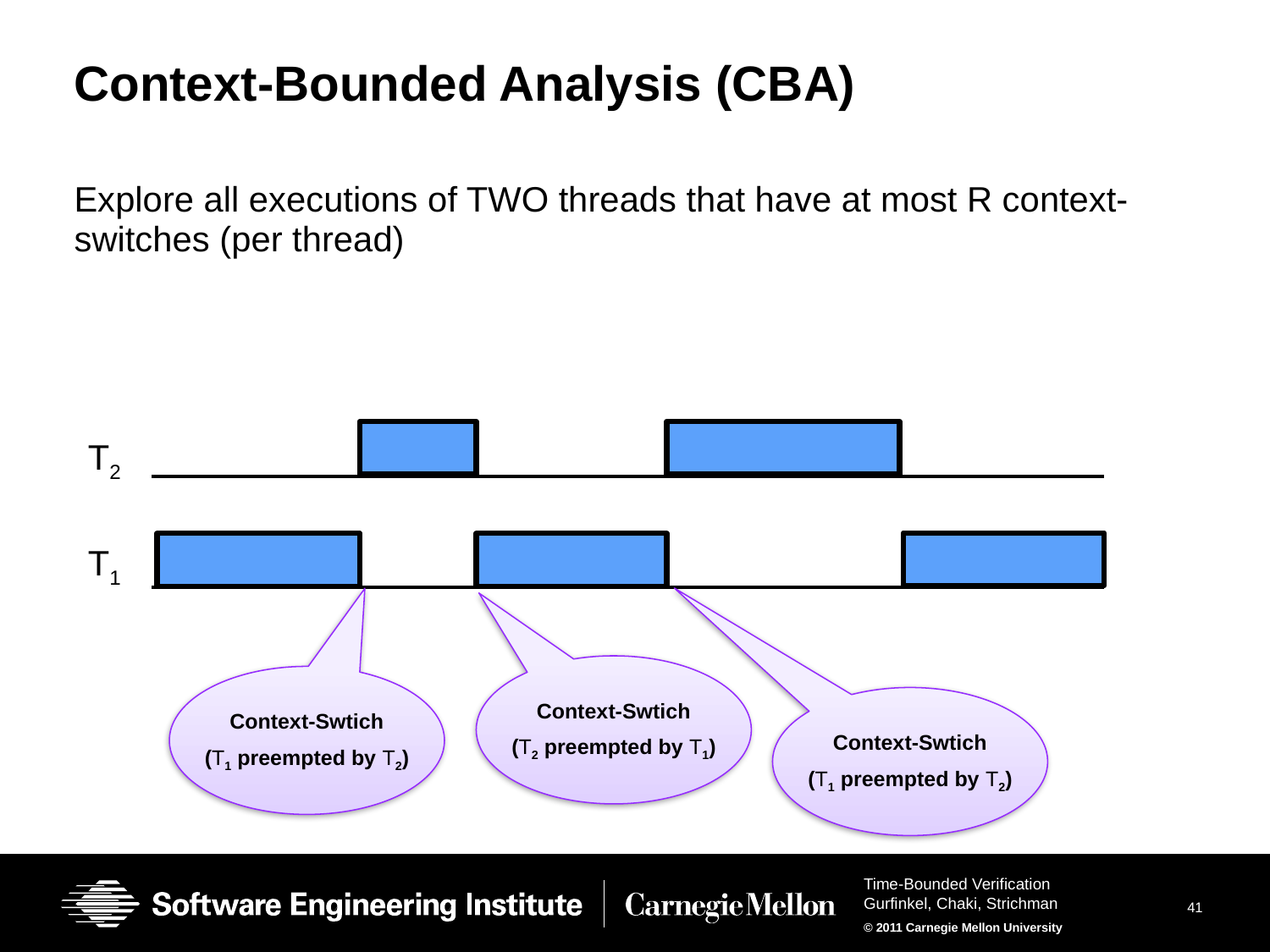

# Context-Bounded Analysis (CBA)
Explore all executions of TWO threads that have at most R context-switches (per thread)

T2

T1
Context-Swtich
(T2 preempted by T1)
Context-Swtich
(T1 preempted by T2)
Context-Swtich
(T1 preempted by T2)